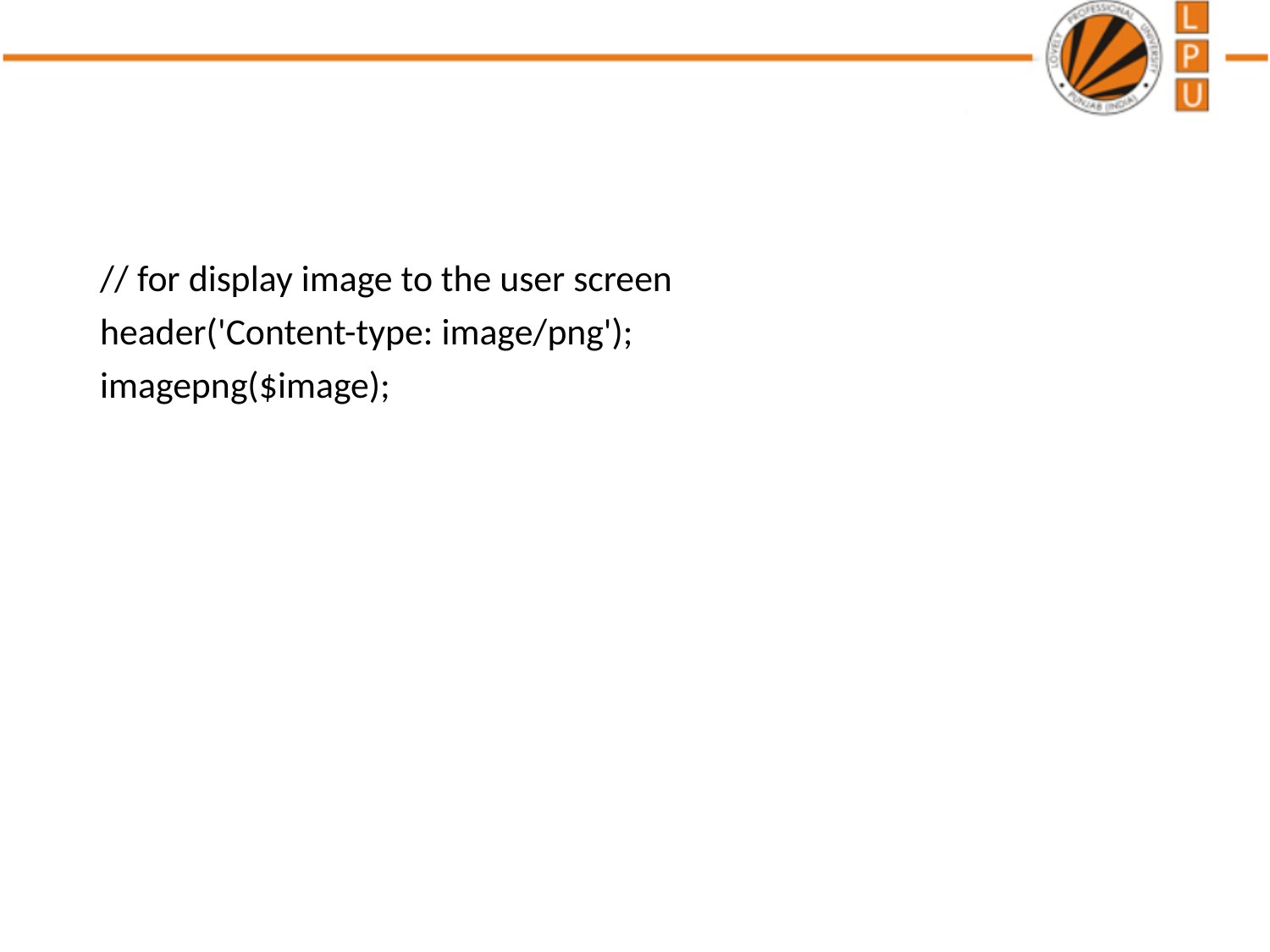

#
// for display image to the user screen
header('Content-type: image/png');
imagepng($image);